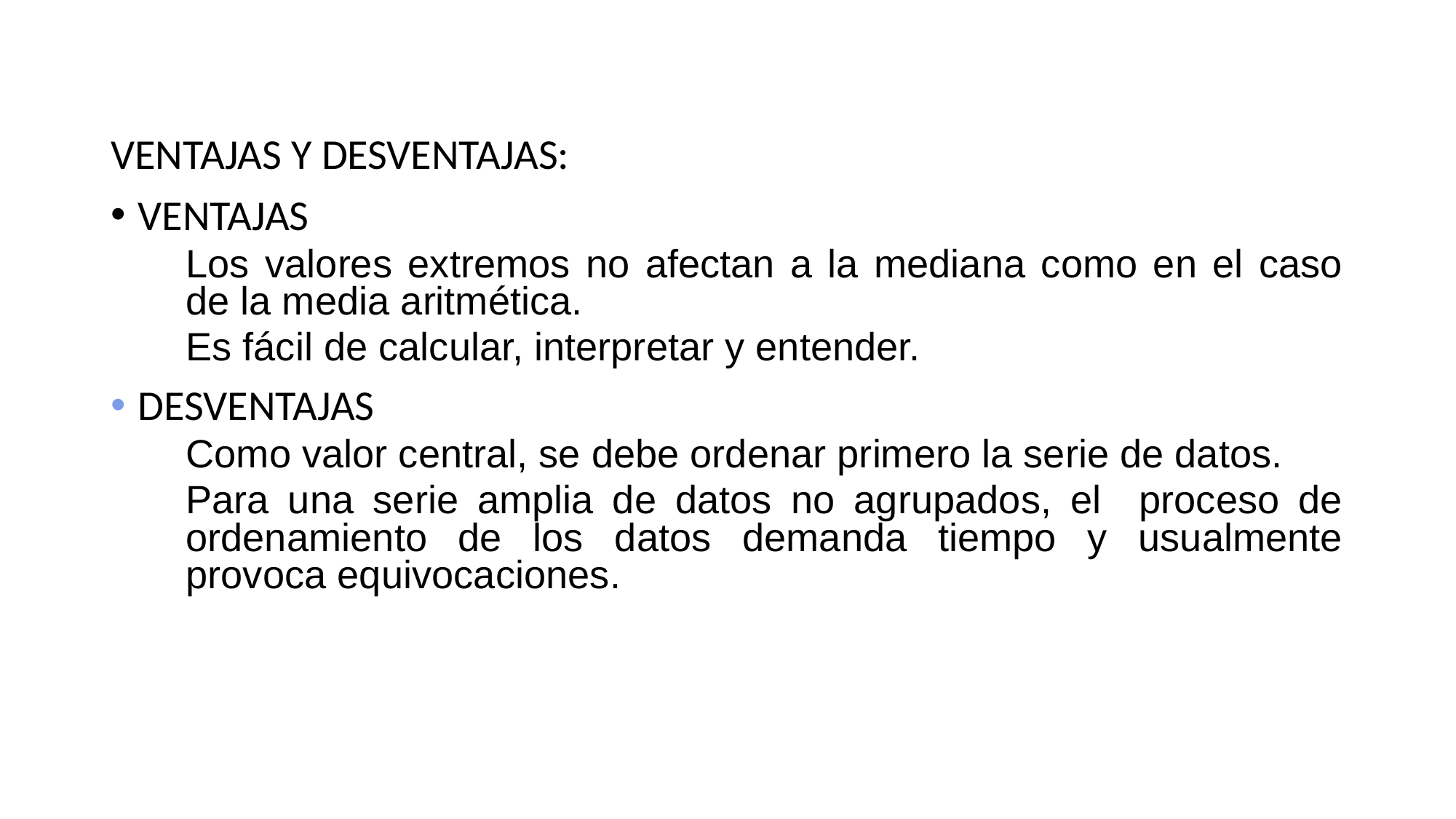

VENTAJAS Y DESVENTAJAS:
VENTAJAS
Los valores extremos no afectan a la mediana como en el caso de la media aritmética.
Es fácil de calcular, interpretar y entender.
DESVENTAJAS
Como valor central, se debe ordenar primero la serie de datos.
Para una serie amplia de datos no agrupados, el  proceso de ordenamiento de los datos demanda tiempo y usualmente provoca equivocaciones.